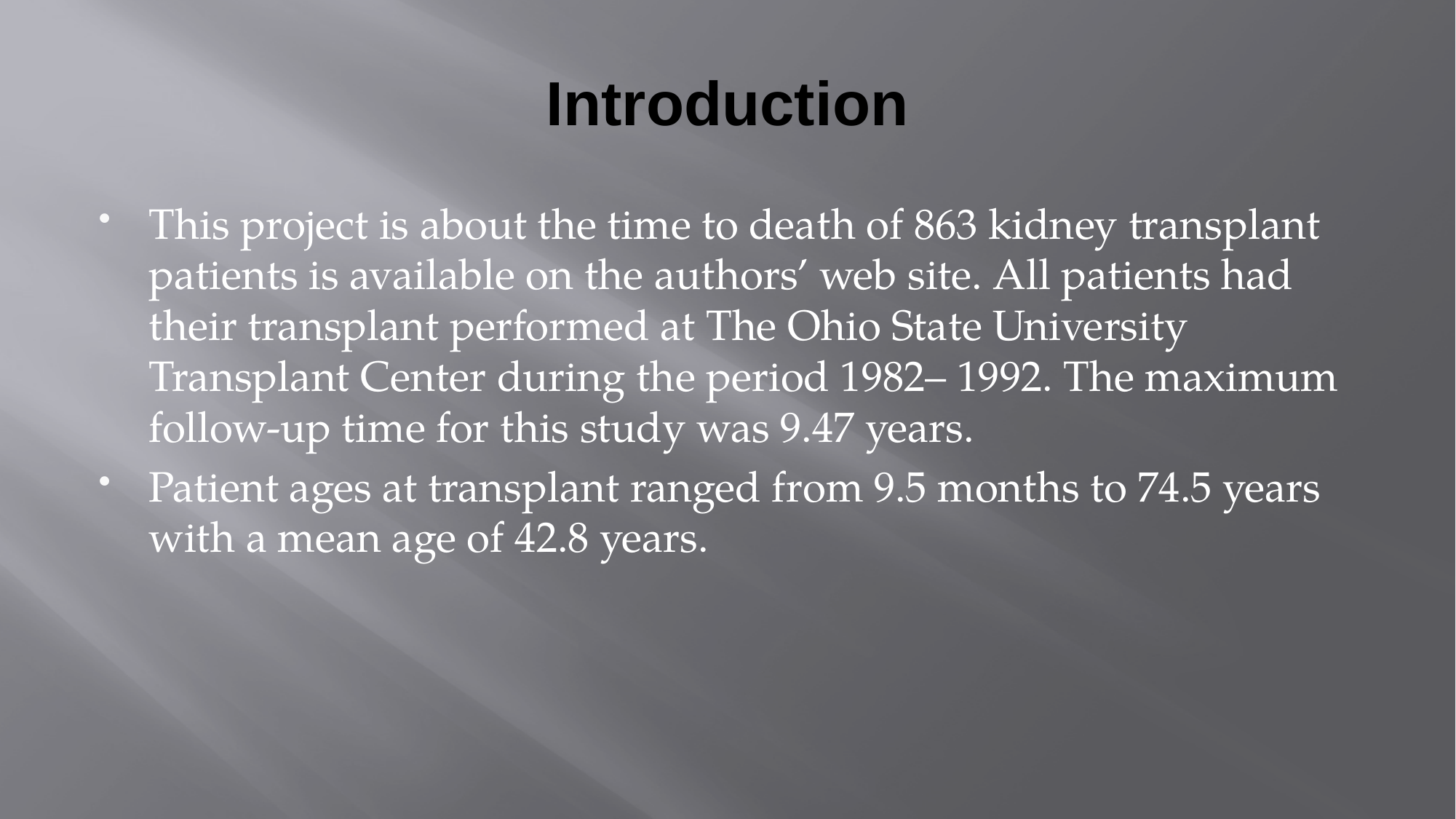

# Introduction
This project is about the time to death of 863 kidney transplant patients is available on the authors’ web site. All patients had their transplant performed at The Ohio State University Transplant Center during the period 1982– 1992. The maximum follow-up time for this study was 9.47 years.
Patient ages at transplant ranged from 9.5 months to 74.5 years with a mean age of 42.8 years.